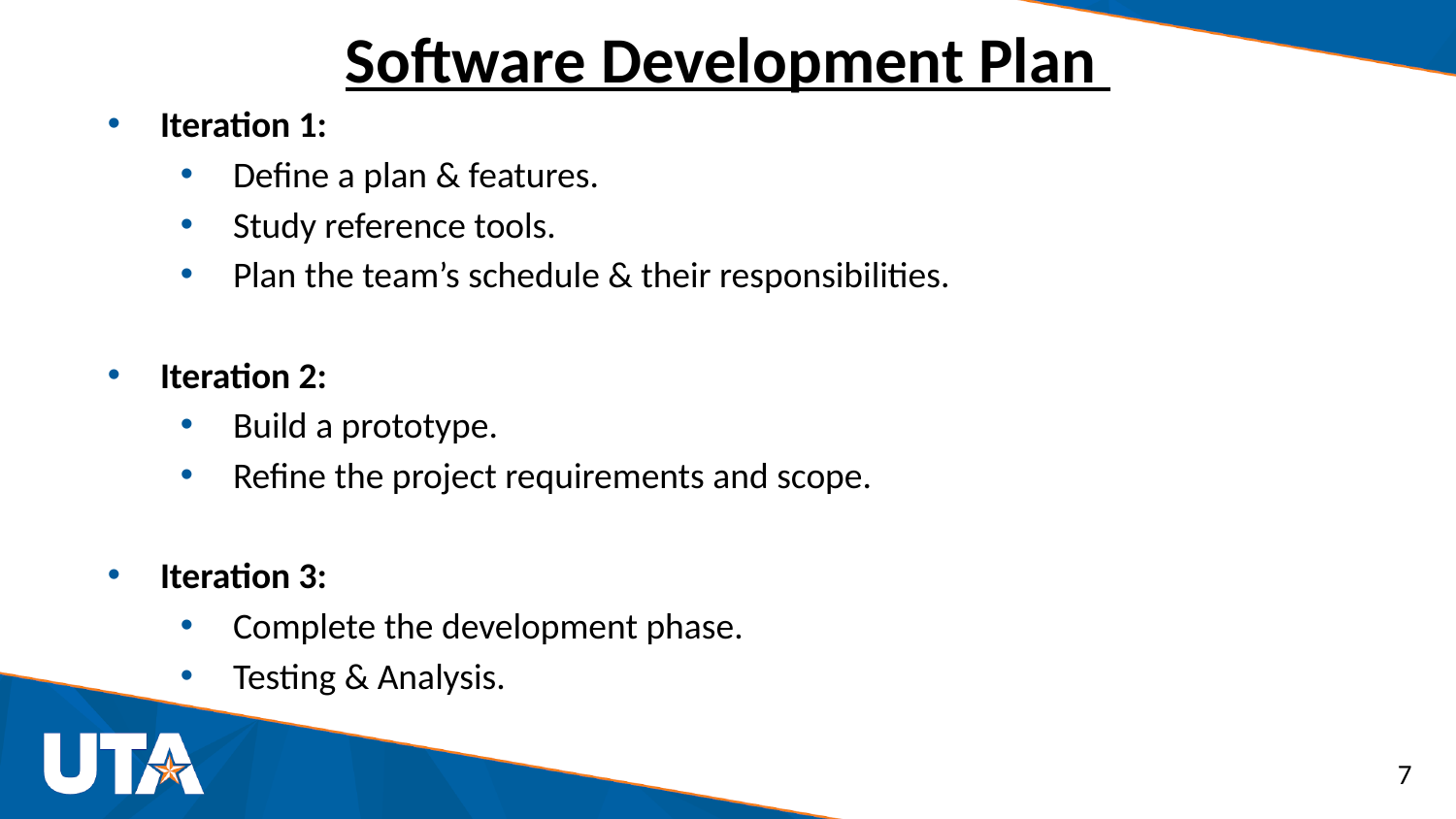

# Software Development Plan
Iteration 1:
Define a plan & features.
Study reference tools.
Plan the team’s schedule & their responsibilities.

Iteration 2:
Build a prototype.
Refine the project requirements and scope.

Iteration 3:
Complete the development phase.
Testing & Analysis.

7